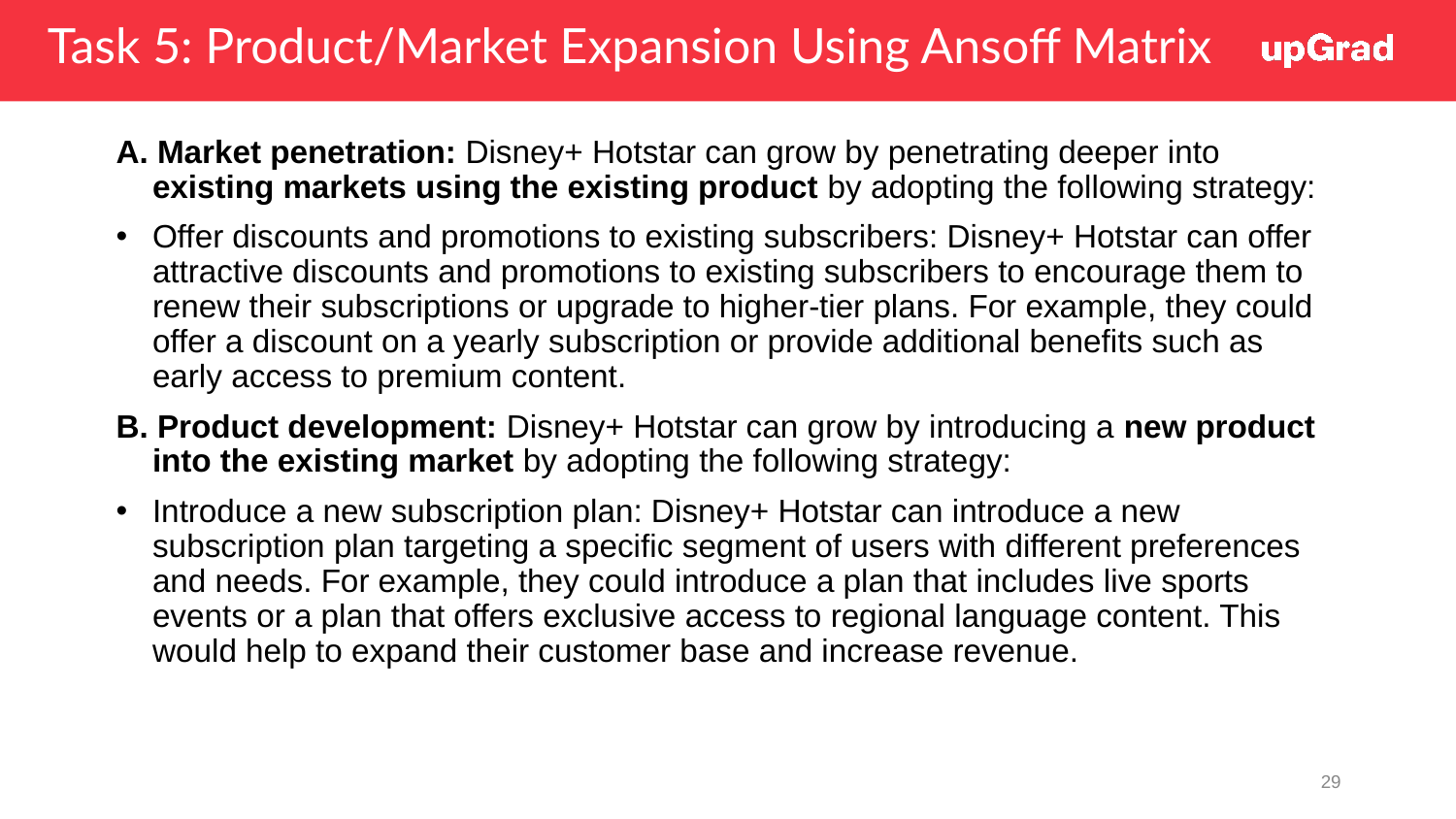

# Task 5: Product/Market Expansion Using Ansoff Matrix
A. Market penetration: Disney+ Hotstar can grow by penetrating deeper into existing markets using the existing product by adopting the following strategy:
Offer discounts and promotions to existing subscribers: Disney+ Hotstar can offer attractive discounts and promotions to existing subscribers to encourage them to renew their subscriptions or upgrade to higher-tier plans. For example, they could offer a discount on a yearly subscription or provide additional benefits such as early access to premium content.
B. Product development: Disney+ Hotstar can grow by introducing a new product into the existing market by adopting the following strategy:
Introduce a new subscription plan: Disney+ Hotstar can introduce a new subscription plan targeting a specific segment of users with different preferences and needs. For example, they could introduce a plan that includes live sports events or a plan that offers exclusive access to regional language content. This would help to expand their customer base and increase revenue.

29